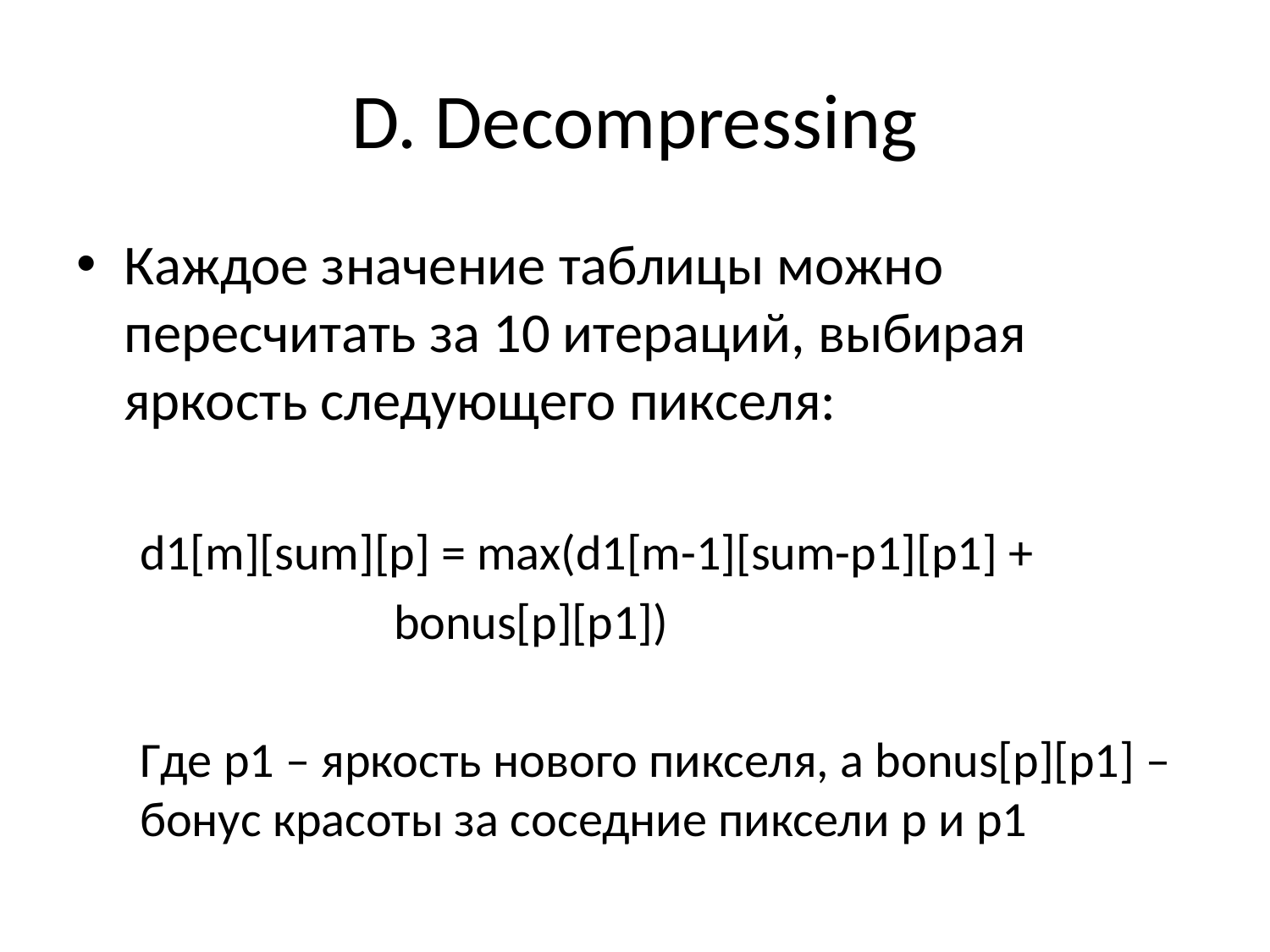

# D. Decompressing
Каждое значение таблицы можно пересчитать за 10 итераций, выбирая яркость следующего пикселя:

d1[m][sum][p] = max(d1[m-1][sum-p1][p1] +
		bonus[p][p1])

Где p1 – яркость нового пикселя, а bonus[p][p1] – бонус красоты за соседние пиксели p и p1